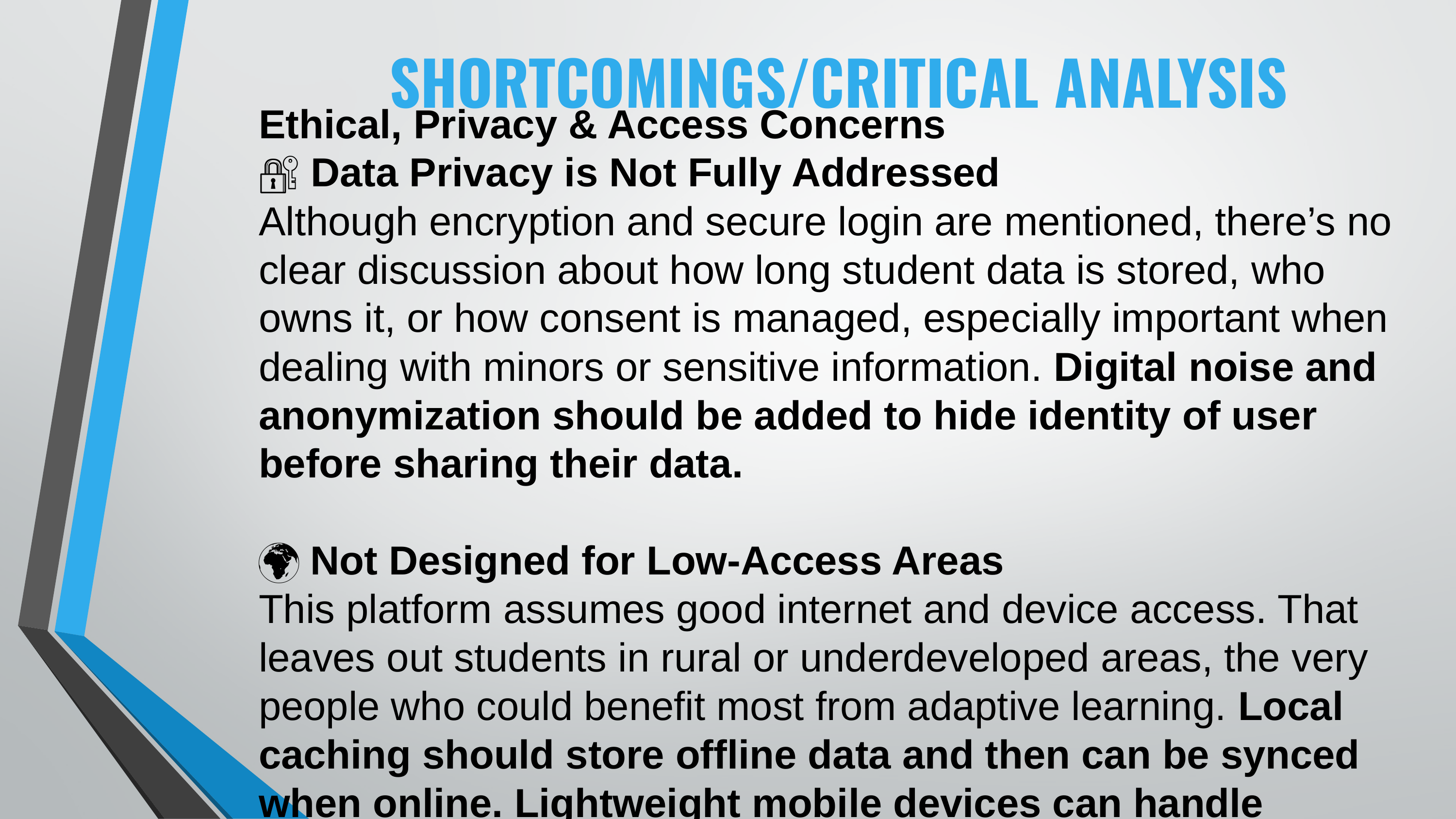

SHORTCOMINGS/CRITICAL ANALYSIS
Ethical, Privacy & Access Concerns
🔐 Data Privacy is Not Fully Addressed
Although encryption and secure login are mentioned, there’s no clear discussion about how long student data is stored, who owns it, or how consent is managed, especially important when dealing with minors or sensitive information. Digital noise and anonymization should be added to hide identity of user before sharing their data.

🌍 Not Designed for Low-Access Areas
This platform assumes good internet and device access. That leaves out students in rural or underdeveloped areas, the very people who could benefit most from adaptive learning. Local caching should store offline data and then can be synced when online. Lightweight mobile devices can handle feedbacks and studying.